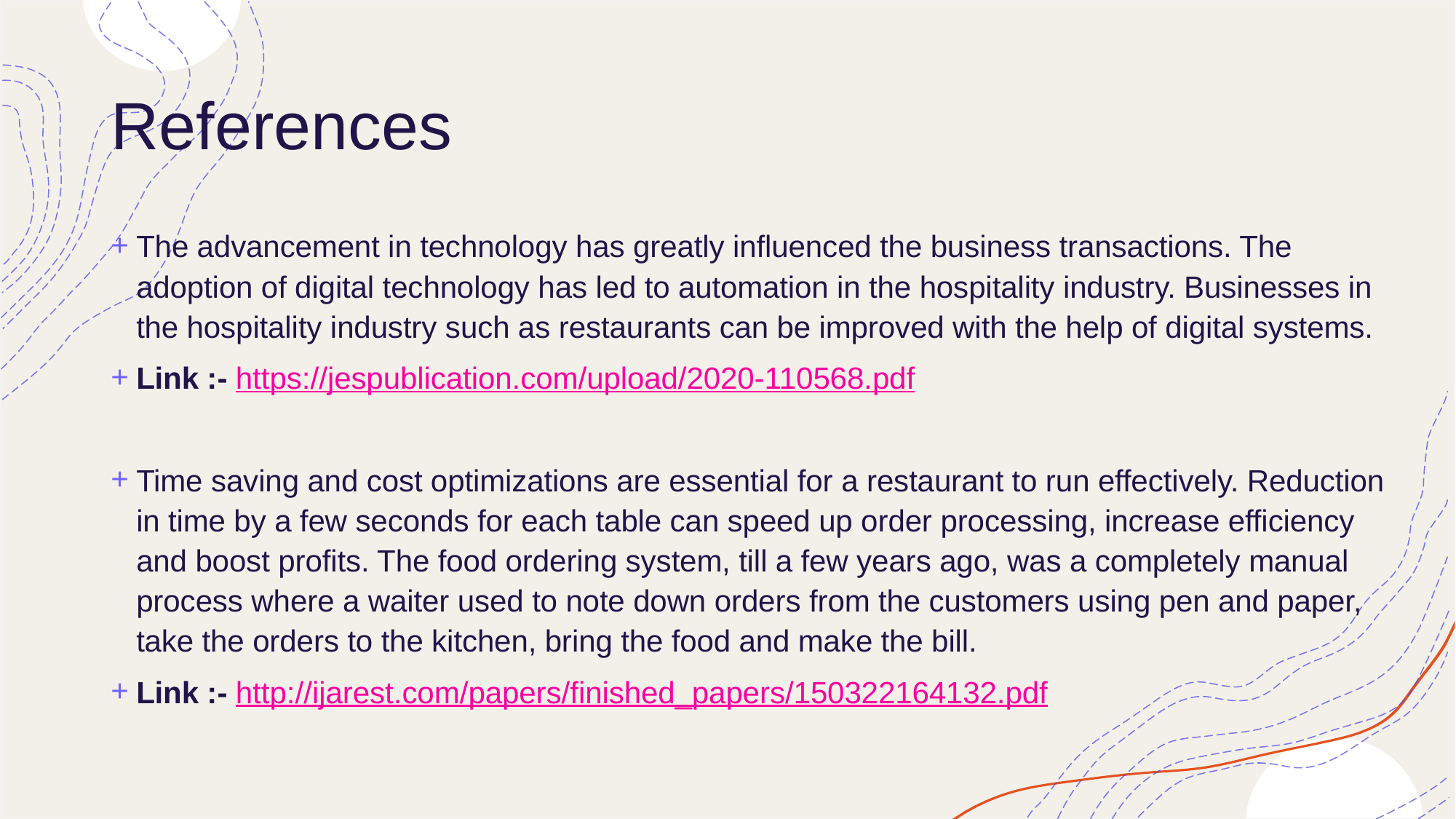

# References
The advancement in technology has greatly influenced the business transactions. The adoption of digital technology has led to automation in the hospitality industry. Businesses in the hospitality industry such as restaurants can be improved with the help of digital systems.
Link :- https://jespublication.com/upload/2020-110568.pdf

Time saving and cost optimizations are essential for a restaurant to run effectively. Reduction in time by a few seconds for each table can speed up order processing, increase efficiency and boost profits. The food ordering system, till a few years ago, was a completely manual process where a waiter used to note down orders from the customers using pen and paper, take the orders to the kitchen, bring the food and make the bill.
Link :- http://ijarest.com/papers/finished_papers/150322164132.pdf